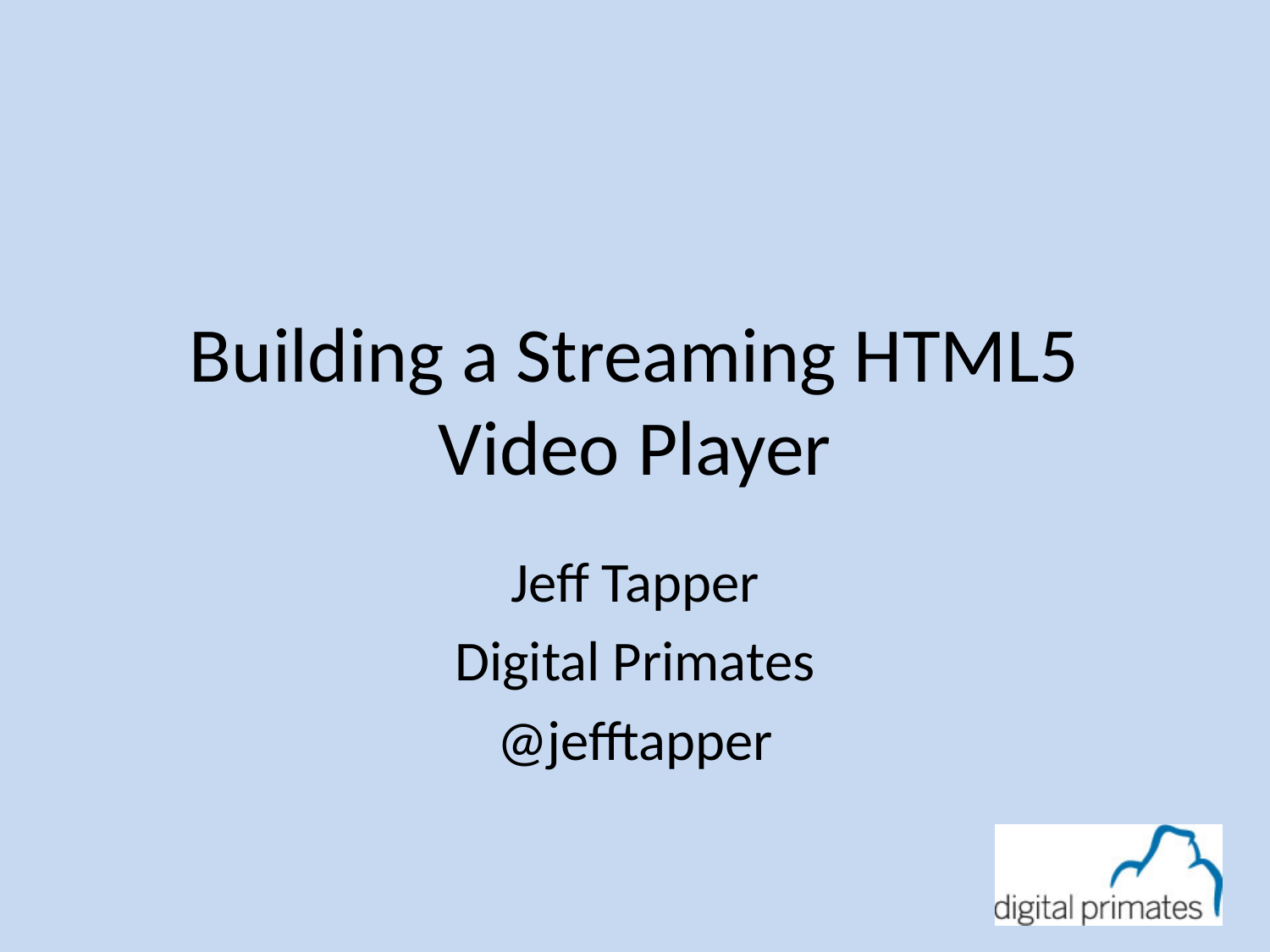

# Building a Streaming HTML5 Video Player
Jeff Tapper
Digital Primates
@jefftapper